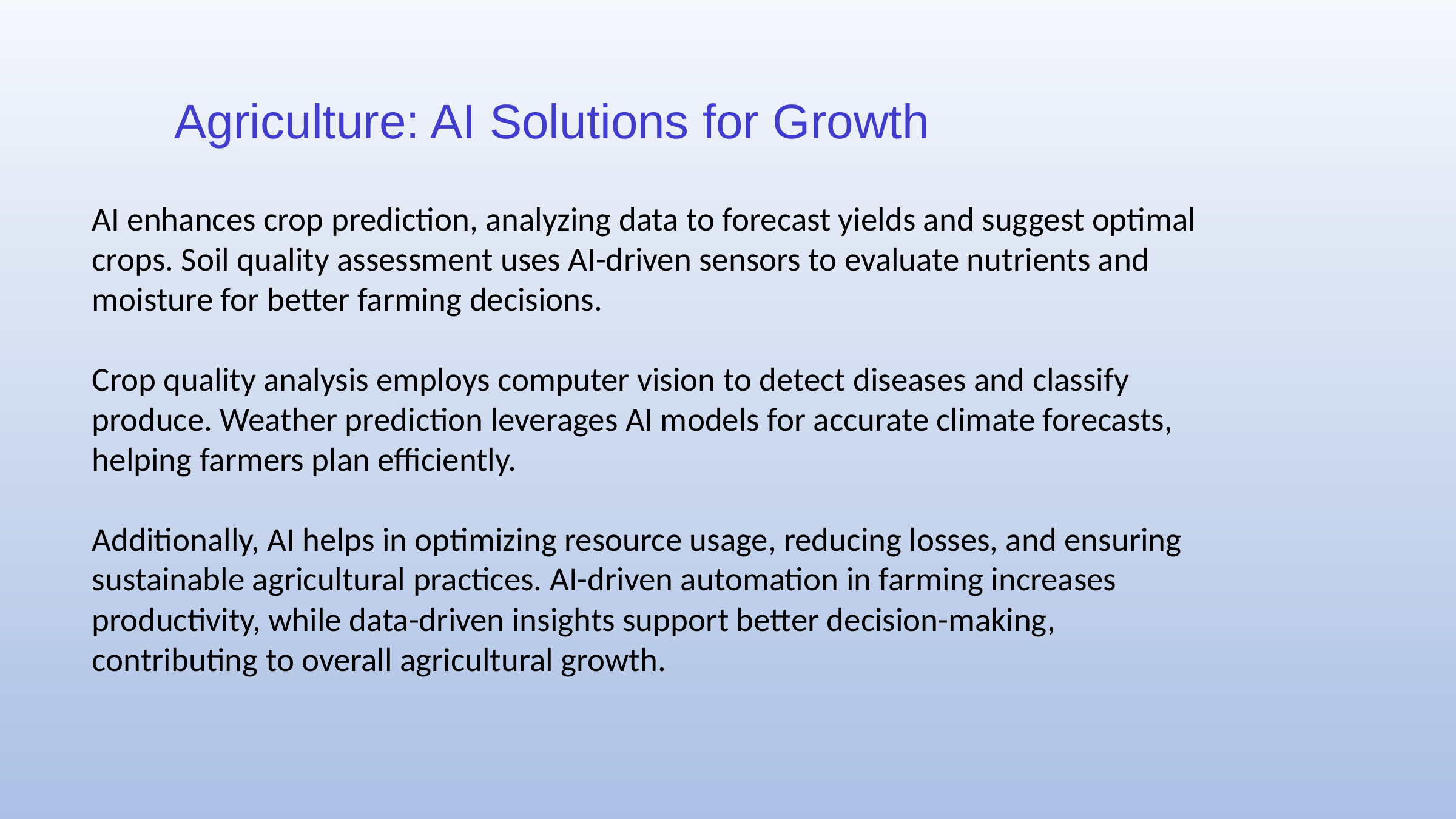

Agriculture: AI Solutions for Growth
AI enhances crop prediction, analyzing data to forecast yields and suggest optimal crops. Soil quality assessment uses AI-driven sensors to evaluate nutrients and moisture for better farming decisions.

Crop quality analysis employs computer vision to detect diseases and classify produce. Weather prediction leverages AI models for accurate climate forecasts, helping farmers plan efficiently.

Additionally, AI helps in optimizing resource usage, reducing losses, and ensuring sustainable agricultural practices. AI-driven automation in farming increases productivity, while data-driven insights support better decision-making, contributing to overall agricultural growth.